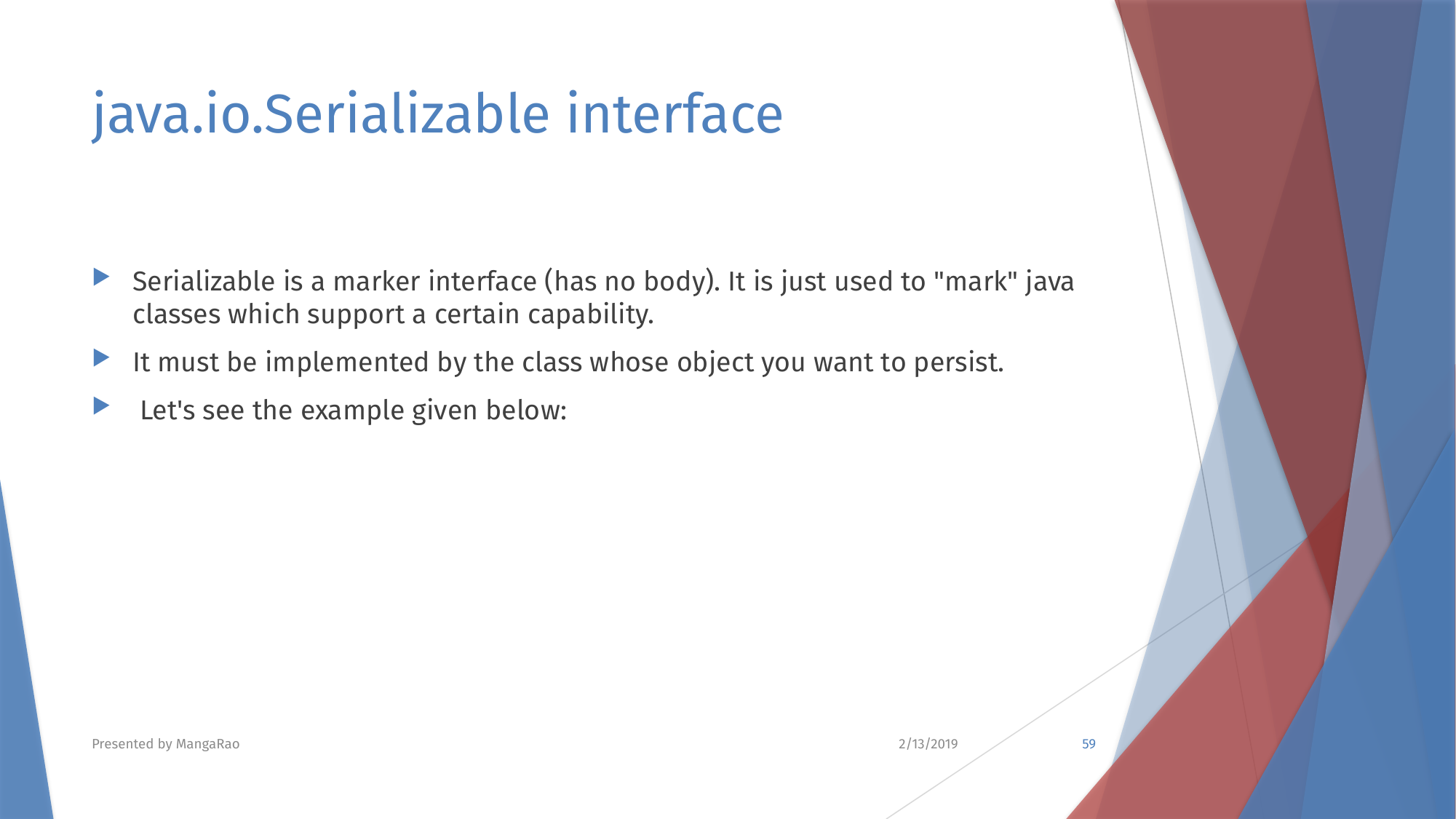

# java.io.Serializable interface
Serializable is a marker interface (has no body). It is just used to "mark" java classes which support a certain capability.
It must be implemented by the class whose object you want to persist.
 Let's see the example given below:

Presented by MangaRao
2/13/2019
59